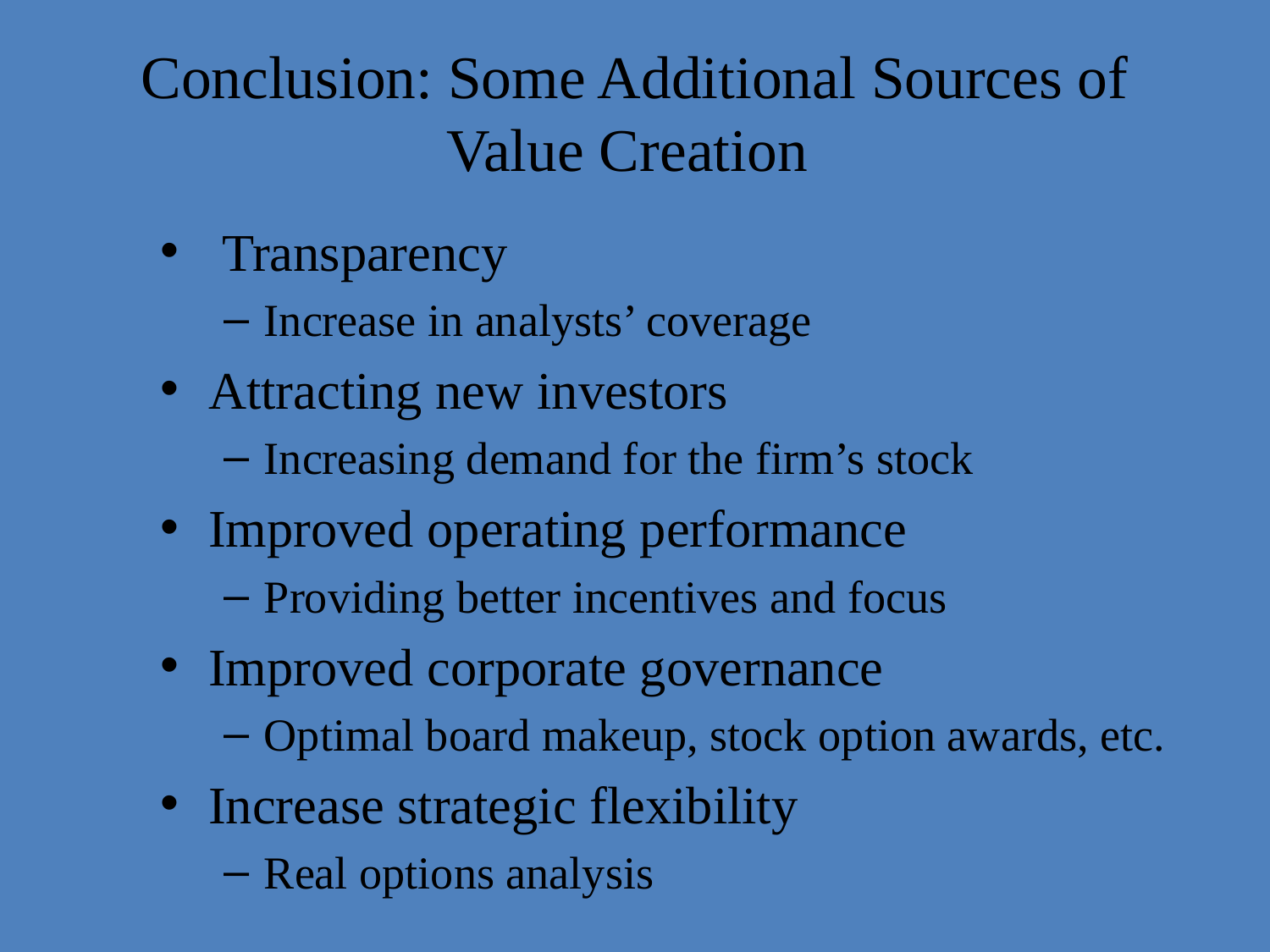

# Conclusion: Some Additional Sources of Value Creation
 Transparency
Increase in analysts’ coverage
Attracting new investors
Increasing demand for the firm’s stock
Improved operating performance
Providing better incentives and focus
Improved corporate governance
Optimal board makeup, stock option awards, etc.
Increase strategic flexibility
Real options analysis